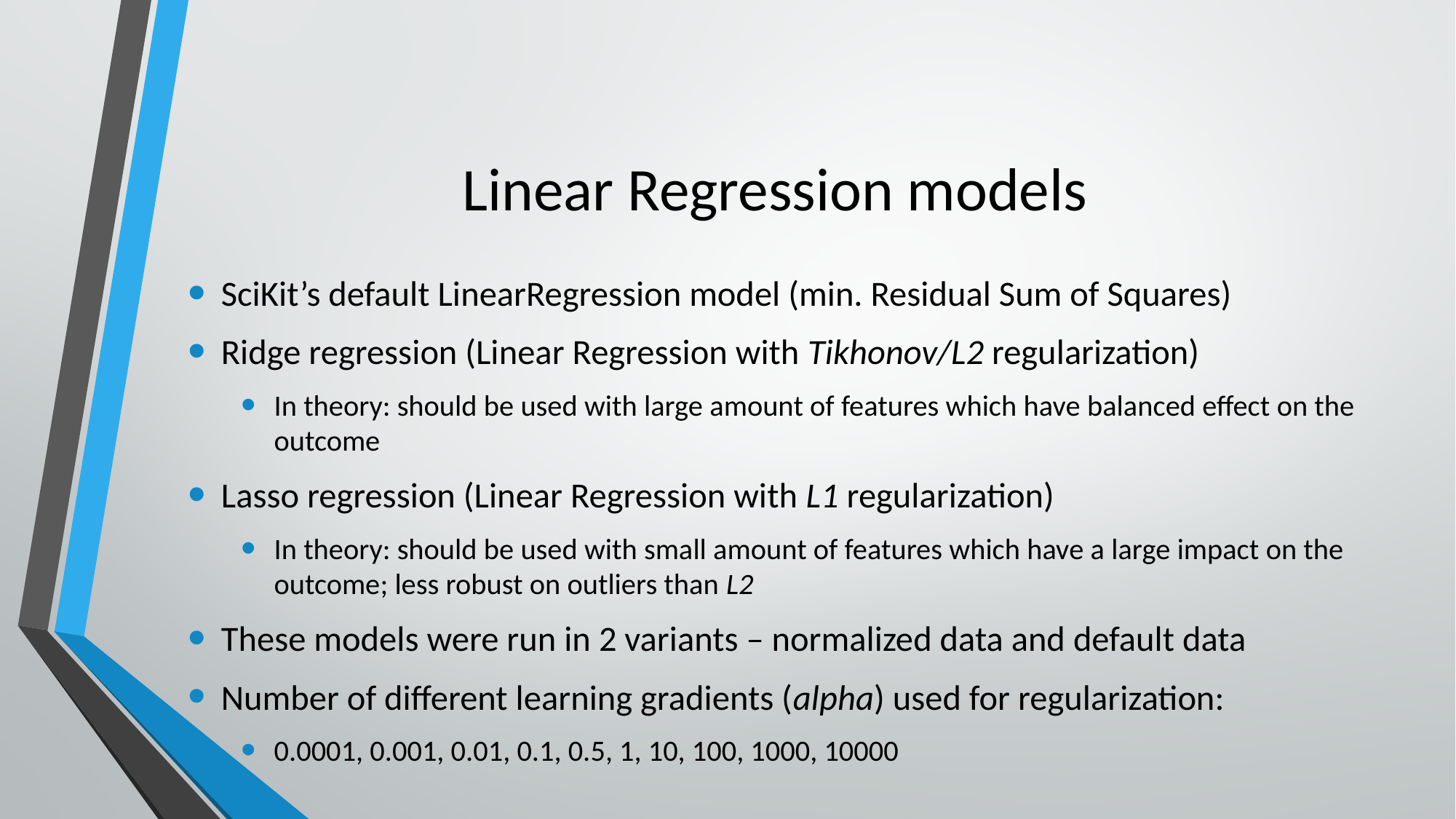

# Linear Regression models
SciKit’s default LinearRegression model (min. Residual Sum of Squares)
Ridge regression (Linear Regression with Tikhonov/L2 regularization)
In theory: should be used with large amount of features which have balanced effect on the outcome
Lasso regression (Linear Regression with L1 regularization)
In theory: should be used with small amount of features which have a large impact on the outcome; less robust on outliers than L2
These models were run in 2 variants – normalized data and default data
Number of different learning gradients (alpha) used for regularization:
0.0001, 0.001, 0.01, 0.1, 0.5, 1, 10, 100, 1000, 10000